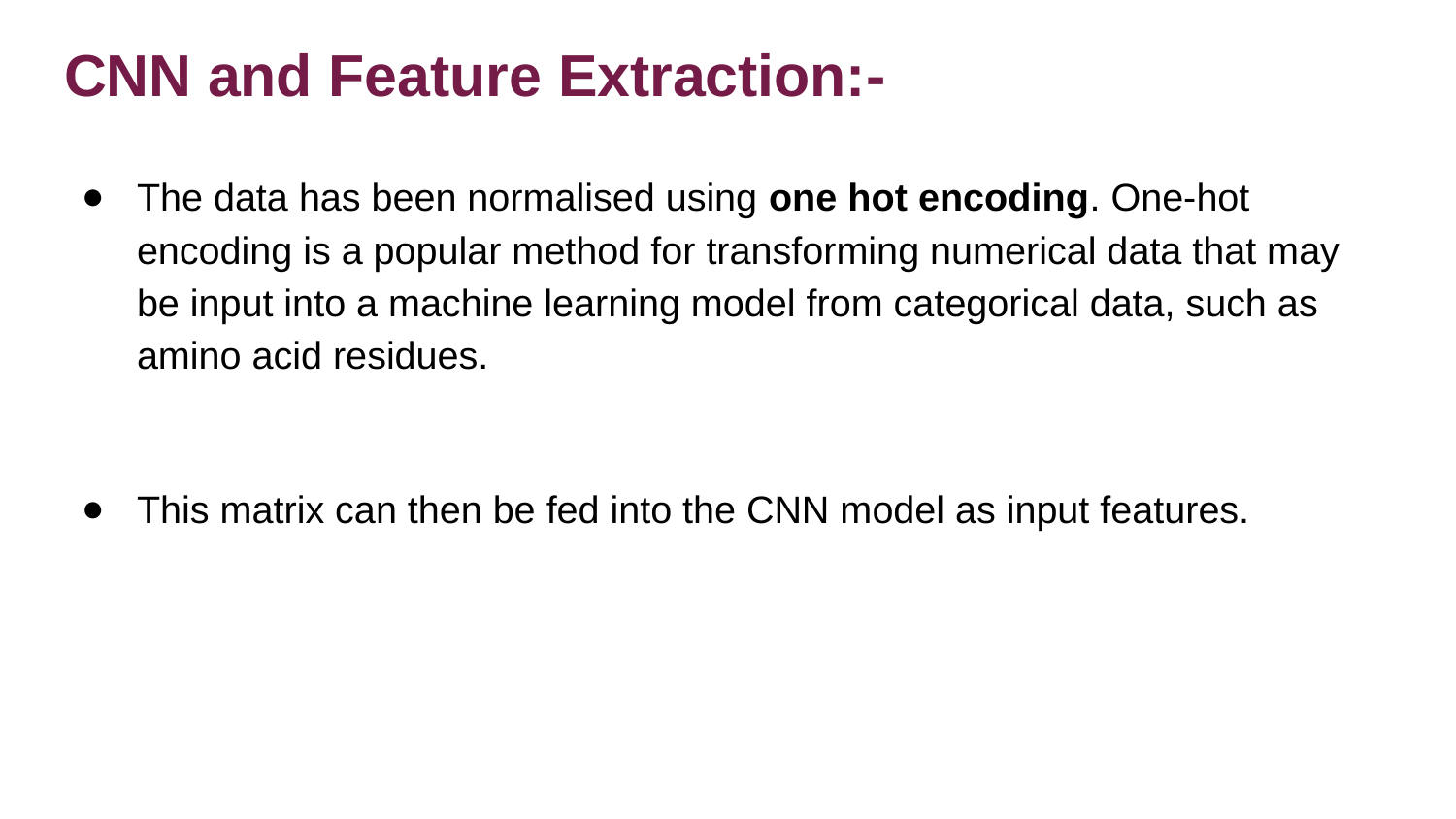

# CNN and Feature Extraction:-
The data has been normalised using one hot encoding. One-hot encoding is a popular method for transforming numerical data that may be input into a machine learning model from categorical data, such as amino acid residues.

This matrix can then be fed into the CNN model as input features.